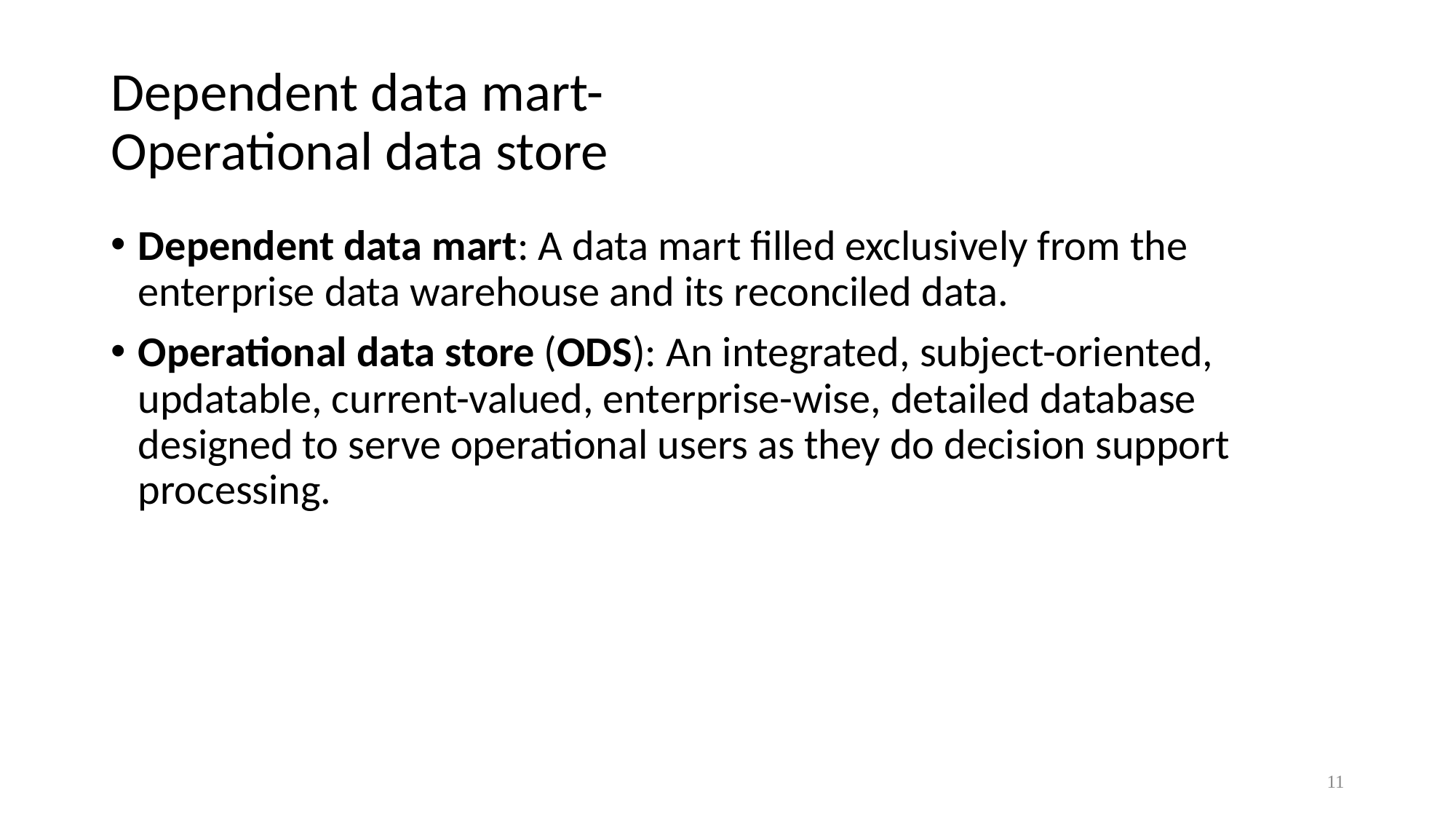

# Dependent data mart- Operational data store
Dependent data mart: A data mart filled exclusively from the enterprise data warehouse and its reconciled data.
Operational data store (ODS): An integrated, subject-oriented, updatable, current-valued, enterprise-wise, detailed database designed to serve operational users as they do decision support processing.
11